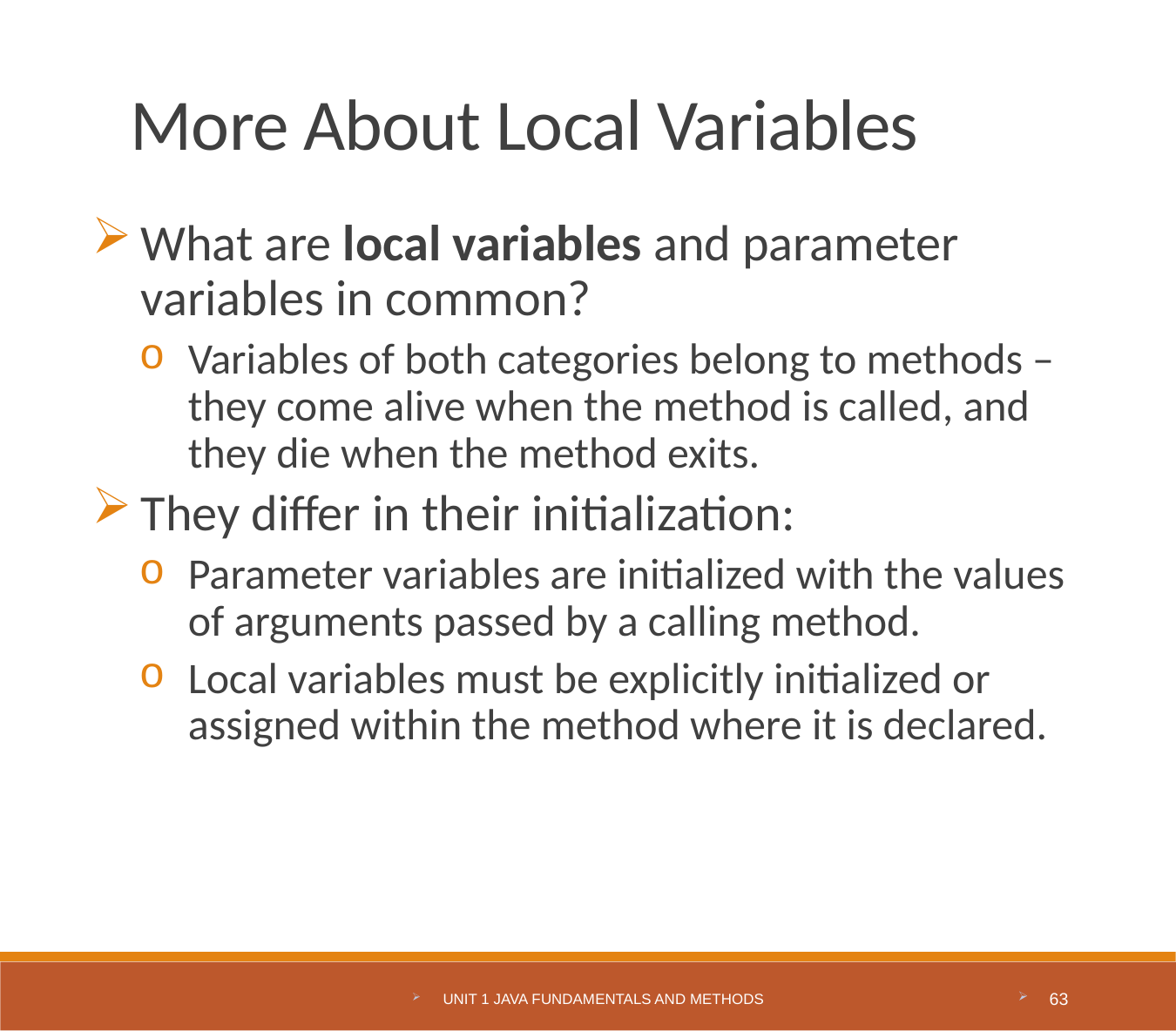

More About Local Variables
What are local variables and parameter variables in common?
Variables of both categories belong to methods – they come alive when the method is called, and they die when the method exits.
They differ in their initialization:
Parameter variables are initialized with the values of arguments passed by a calling method.
Local variables must be explicitly initialized or assigned within the method where it is declared.
Unit 1 Java Fundamentals and Methods
63